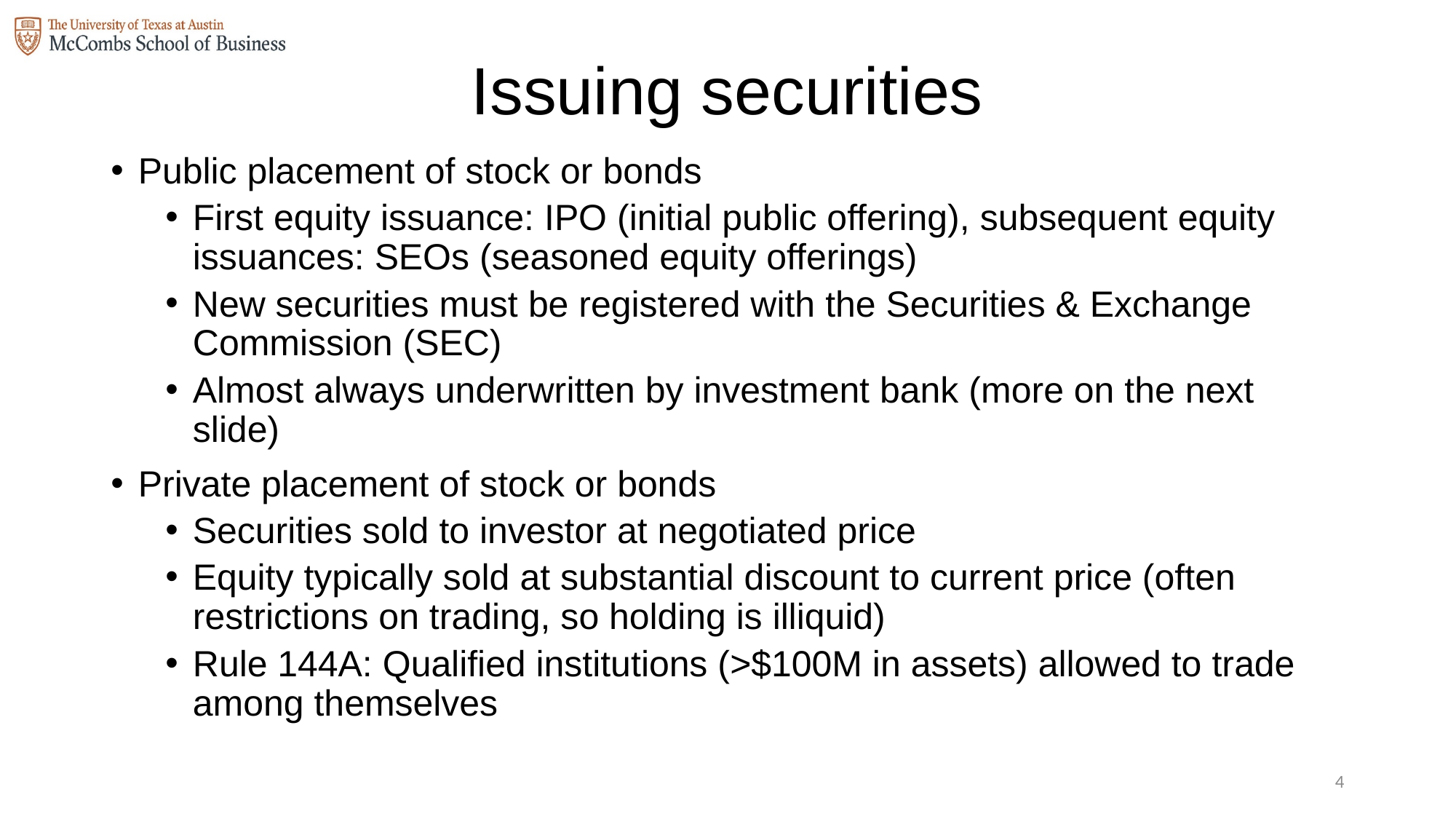

# Issuing securities
Public placement of stock or bonds
First equity issuance: IPO (initial public offering), subsequent equity issuances: SEOs (seasoned equity offerings)
New securities must be registered with the Securities & Exchange Commission (SEC)
Almost always underwritten by investment bank (more on the next slide)
Private placement of stock or bonds
Securities sold to investor at negotiated price
Equity typically sold at substantial discount to current price (often restrictions on trading, so holding is illiquid)
Rule 144A: Qualified institutions (>$100M in assets) allowed to trade among themselves
4